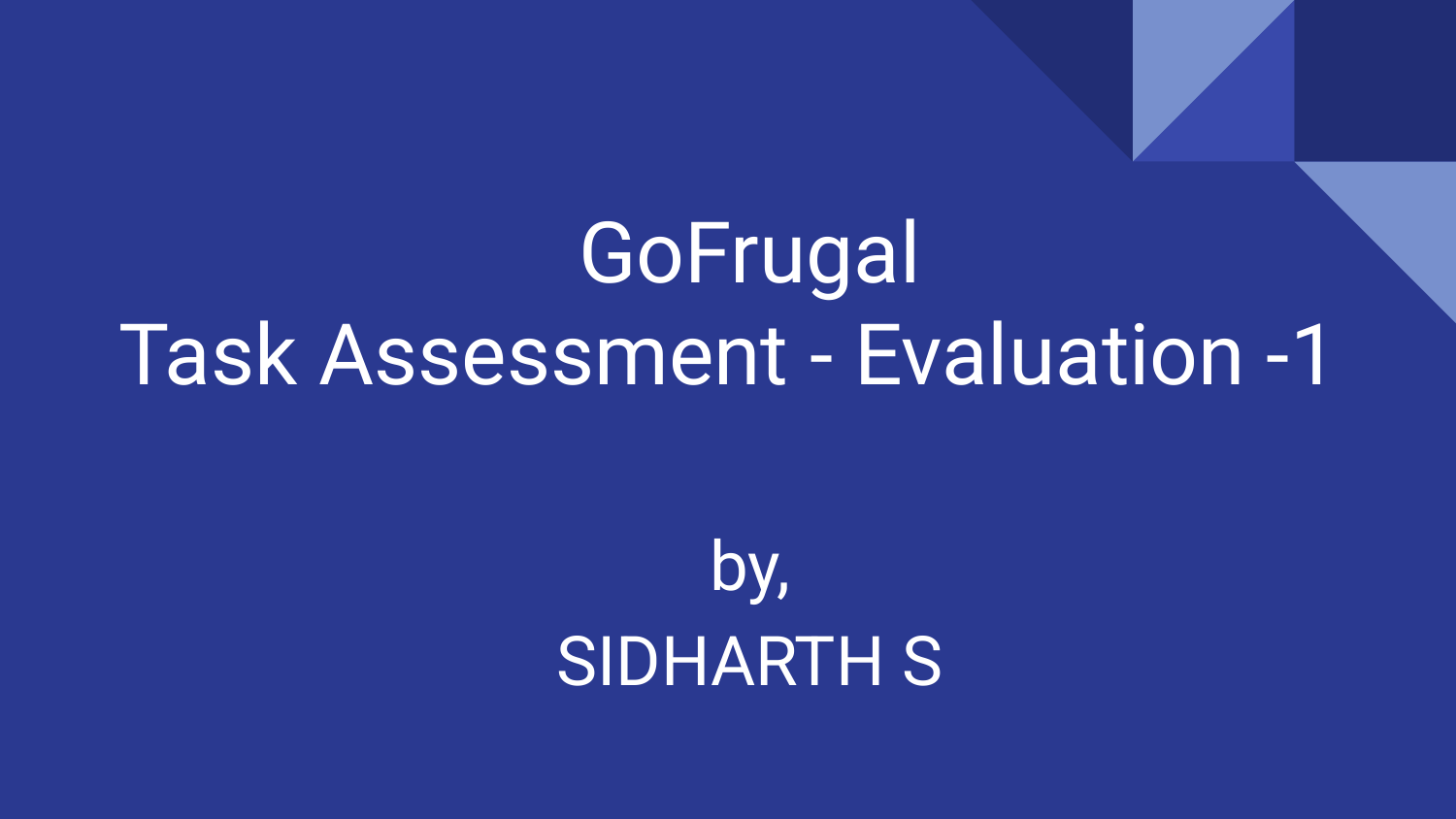

# GoFrugal
Task Assessment - Evaluation -1
by,
SIDHARTH S